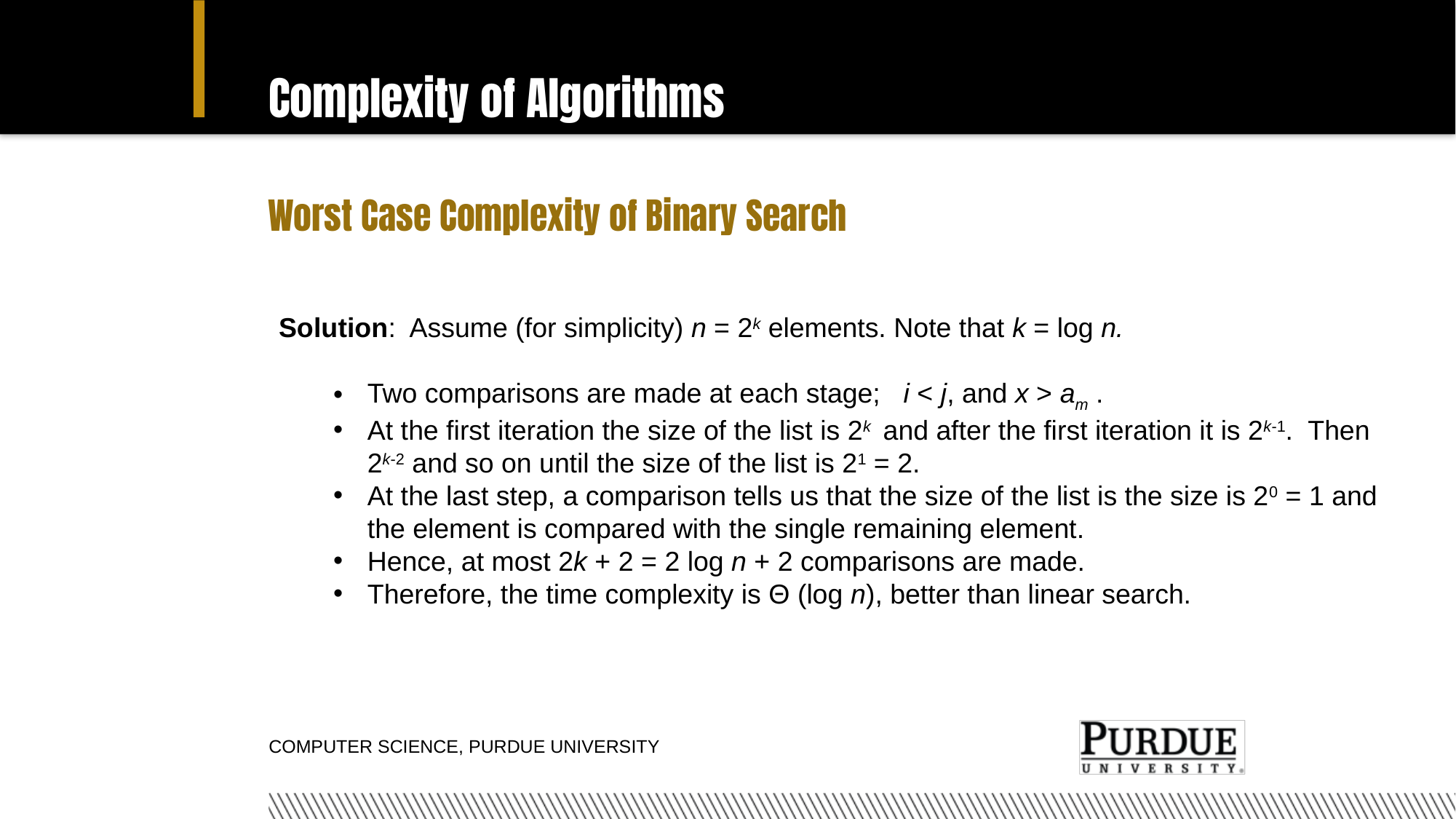

# Complexity of Algorithms
Worst Case Complexity of Binary Search

Solution:  Assume (for simplicity) n = 2k elements. Note that k = log n.

Two comparisons are made at each stage;   i < j, and x > am .
At the first iteration the size of the list is 2k  and after the first iteration it is 2k-1.  Then  2k-2 and so on until the size of the list is 21 = 2.
At the last step, a comparison tells us that the size of the list is the size is 20 = 1 and the element is compared with the single remaining element.
Hence, at most 2k + 2 = 2 log n + 2 comparisons are made.
Therefore, the time complexity is Θ (log n), better than linear search.
Computer Science, Purdue University